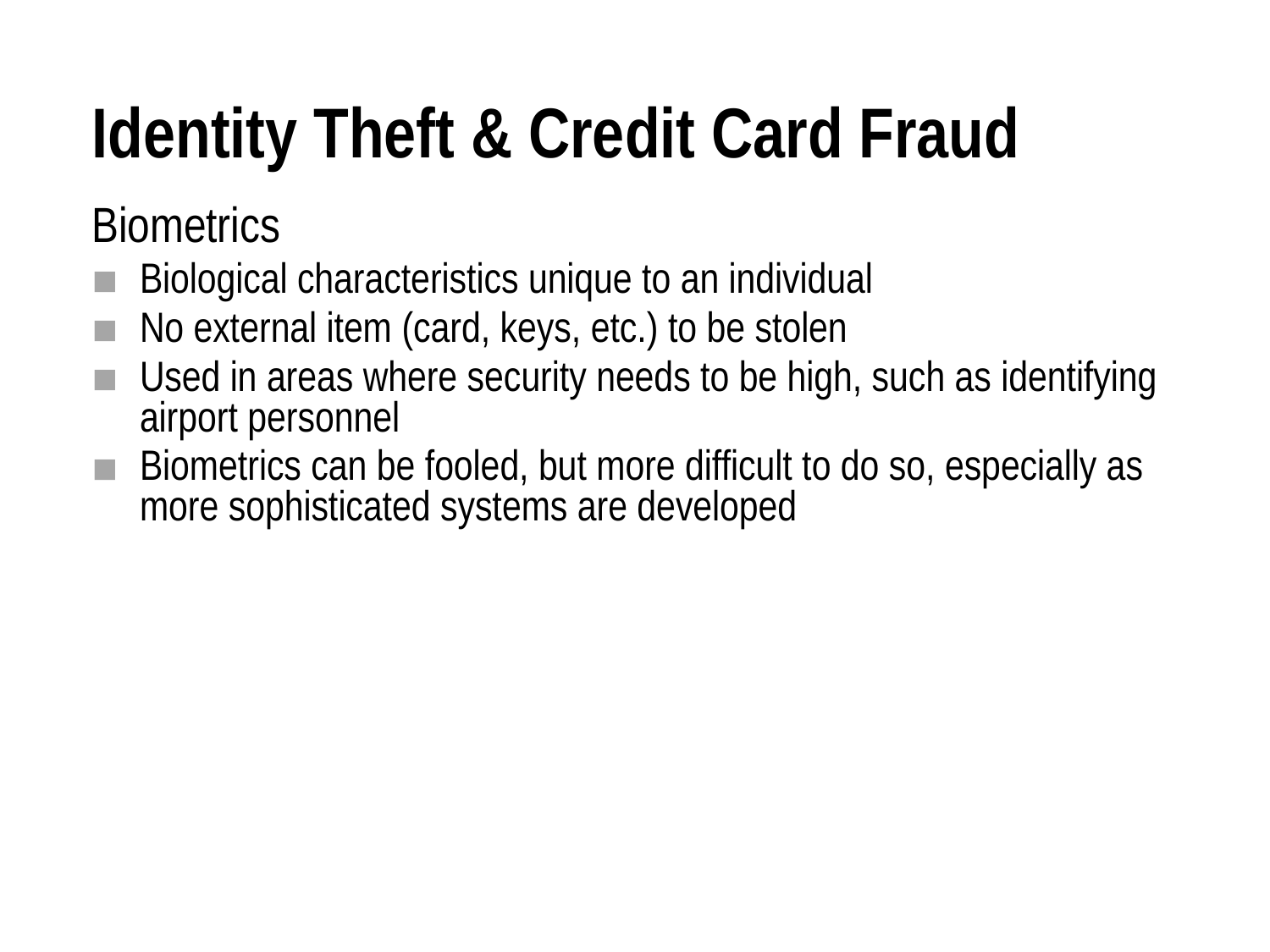

# Identity Theft & Credit Card Fraud
Biometrics
Biological characteristics unique to an individual
No external item (card, keys, etc.) to be stolen
Used in areas where security needs to be high, such as identifying airport personnel
Biometrics can be fooled, but more difficult to do so, especially as more sophisticated systems are developed
Introduction to Online Crime